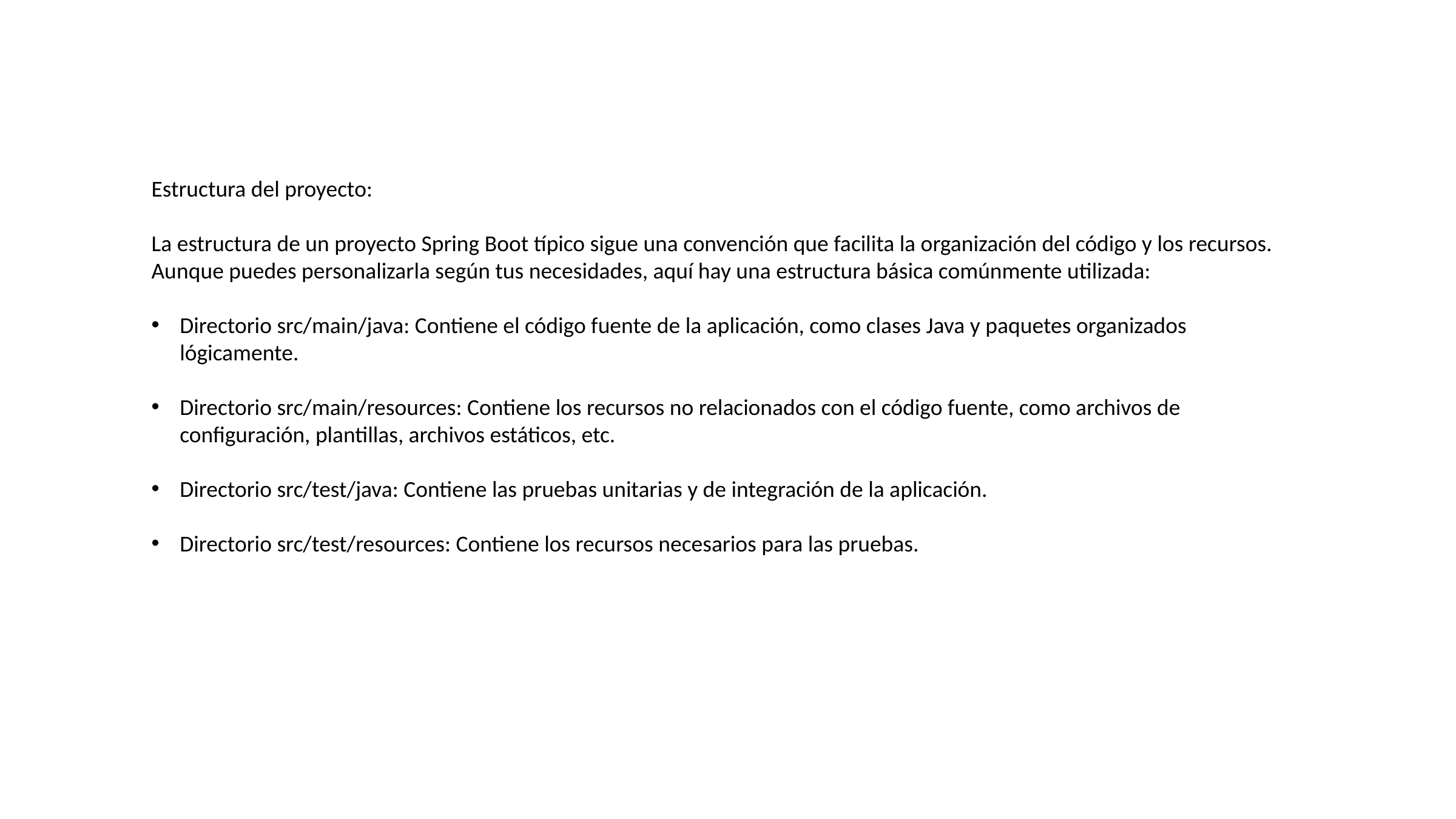

Estructura del proyecto:

La estructura de un proyecto Spring Boot típico sigue una convención que facilita la organización del código y los recursos. Aunque puedes personalizarla según tus necesidades, aquí hay una estructura básica comúnmente utilizada:

Directorio src/main/java: Contiene el código fuente de la aplicación, como clases Java y paquetes organizados lógicamente.

Directorio src/main/resources: Contiene los recursos no relacionados con el código fuente, como archivos de configuración, plantillas, archivos estáticos, etc.

Directorio src/test/java: Contiene las pruebas unitarias y de integración de la aplicación.

Directorio src/test/resources: Contiene los recursos necesarios para las pruebas.